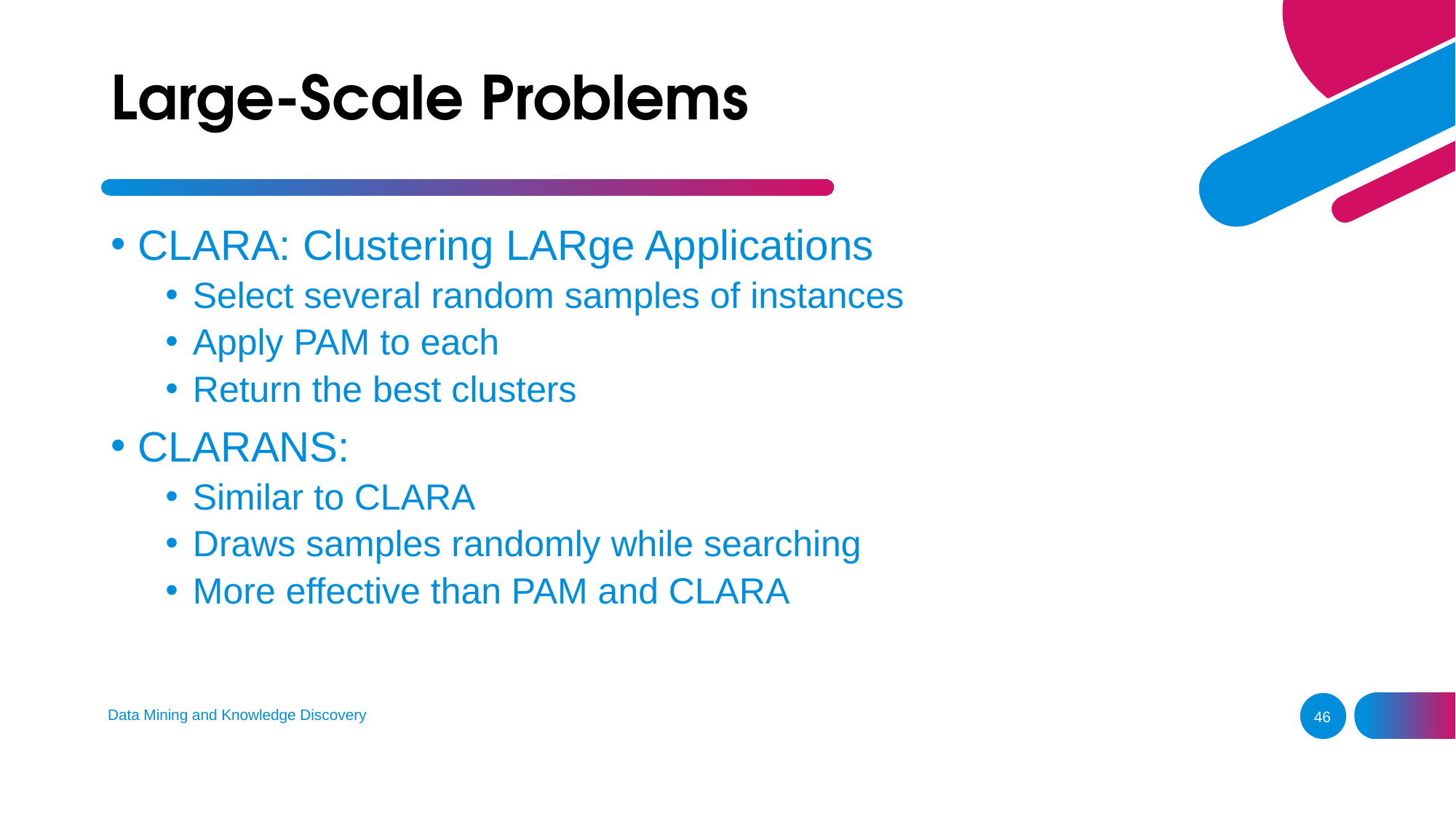

# Large-Scale Problems
CLARA: Clustering LARge Applications
Select several random samples of instances
Apply PAM to each
Return the best clusters
CLARANS:
Similar to CLARA
Draws samples randomly while searching
More effective than PAM and CLARA
Data Mining and Knowledge Discovery
46